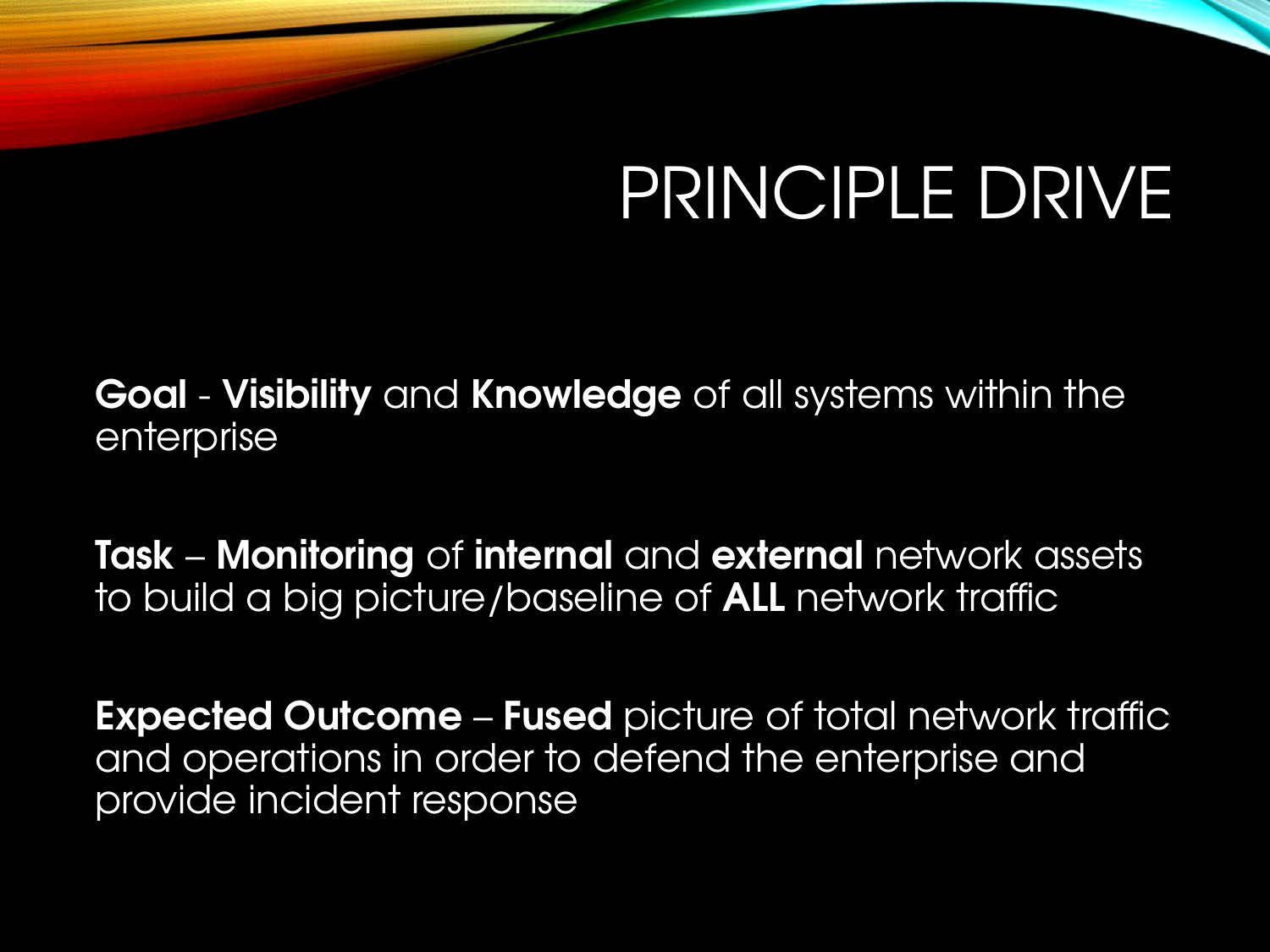

# Principle drive

Goal - Visibility and Knowledge of all systems within the enterprise

Task – Monitoring of internal and external network assets to build a big picture/baseline of ALL network traffic

Expected Outcome – Fused picture of total network traffic and operations in order to defend the enterprise and provide incident response